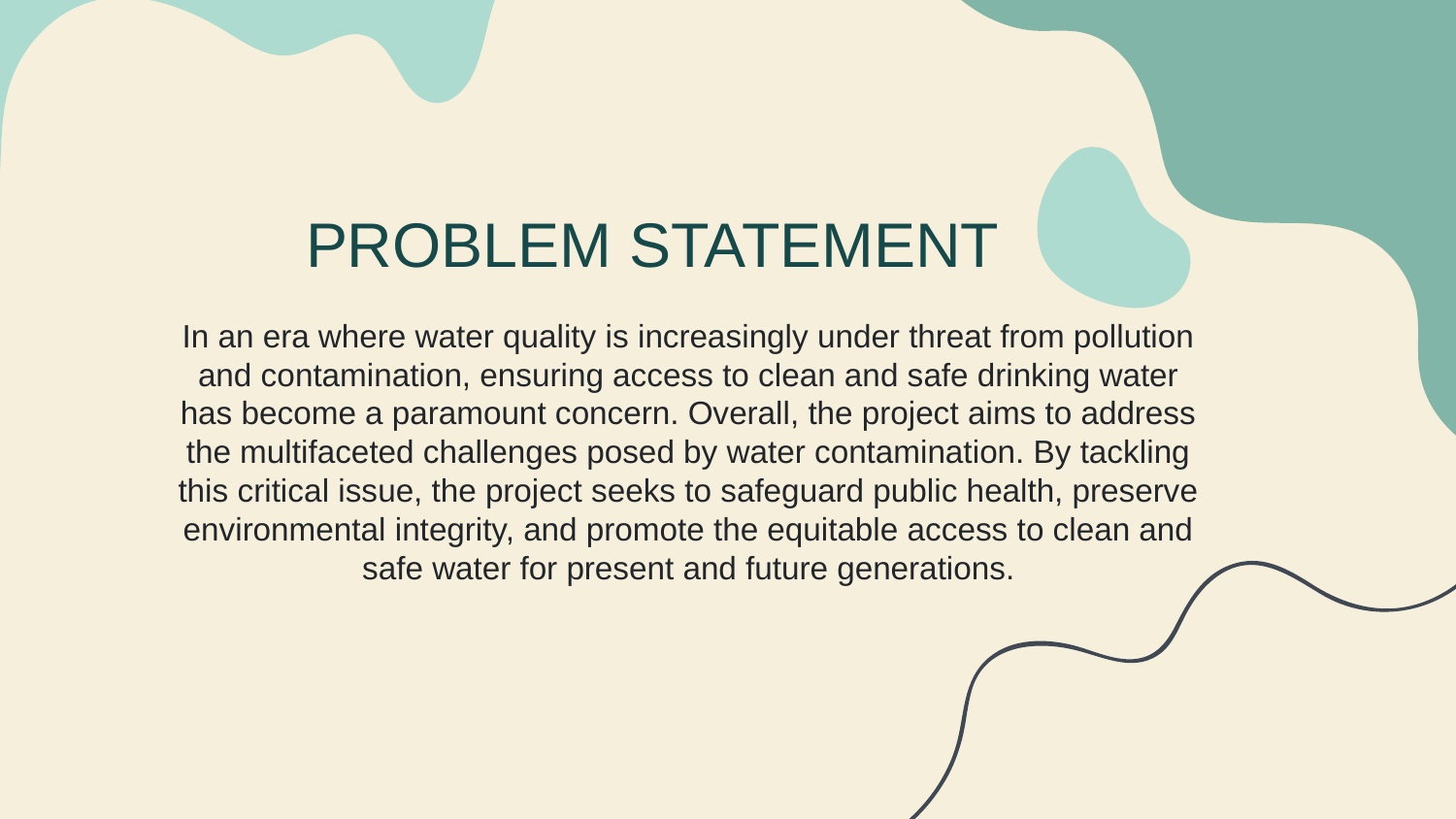

# PROBLEM STATEMENT
In an era where water quality is increasingly under threat from pollution and contamination, ensuring access to clean and safe drinking water has become a paramount concern. Overall, the project aims to address the multifaceted challenges posed by water contamination. By tackling this critical issue, the project seeks to safeguard public health, preserve environmental integrity, and promote the equitable access to clean and safe water for present and future generations.